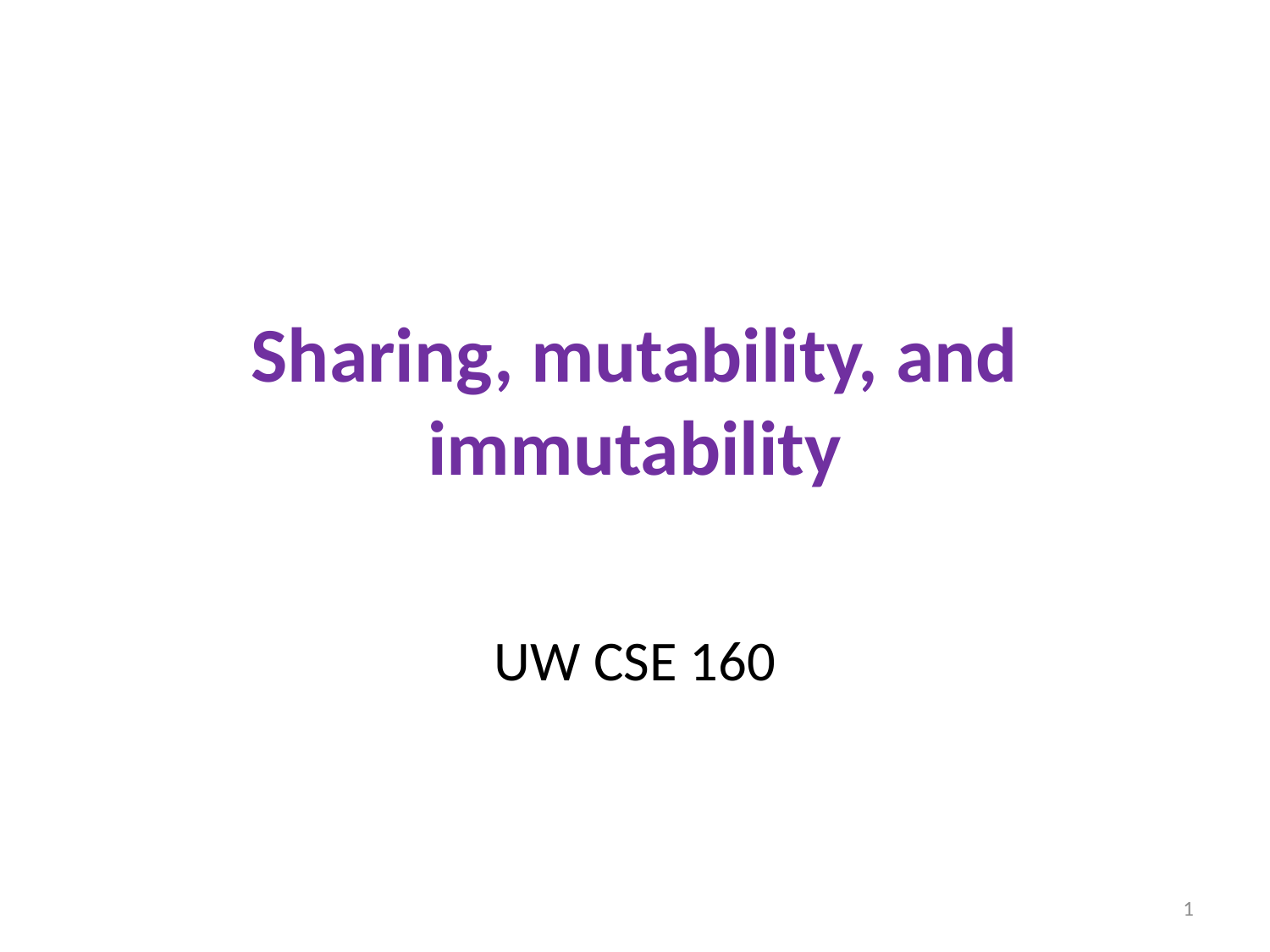

# Sharing, mutability, and immutability

UW CSE 160
1